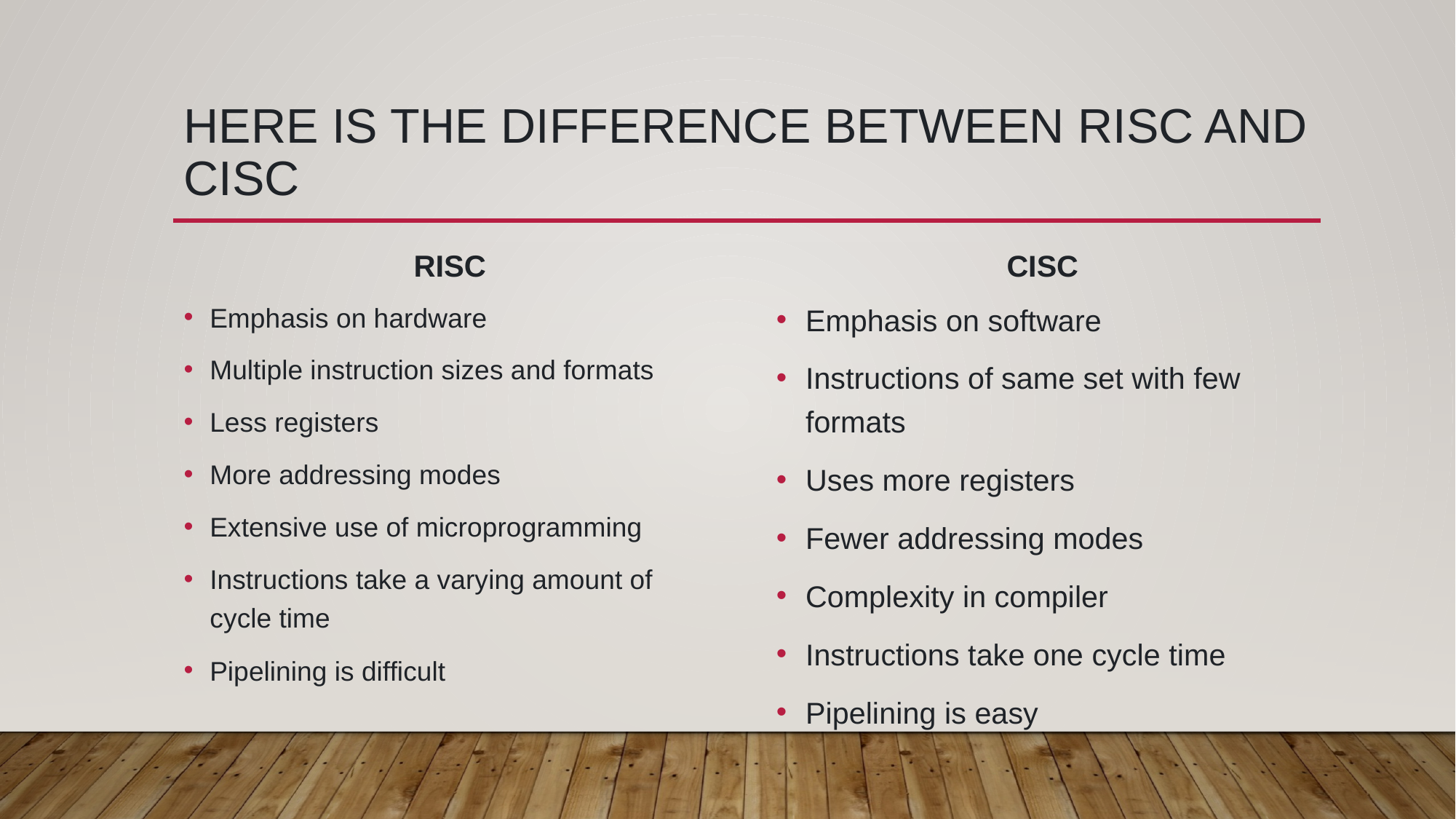

# Here is the difference between RISC and CISC
RISC
CISC
Emphasis on software
Instructions of same set with few formats
Uses more registers
Fewer addressing modes
Complexity in compiler
Instructions take one cycle time
Pipelining is easy
Emphasis on hardware
Multiple instruction sizes and formats
Less registers
More addressing modes
Extensive use of microprogramming
Instructions take a varying amount of cycle time
Pipelining is difficult